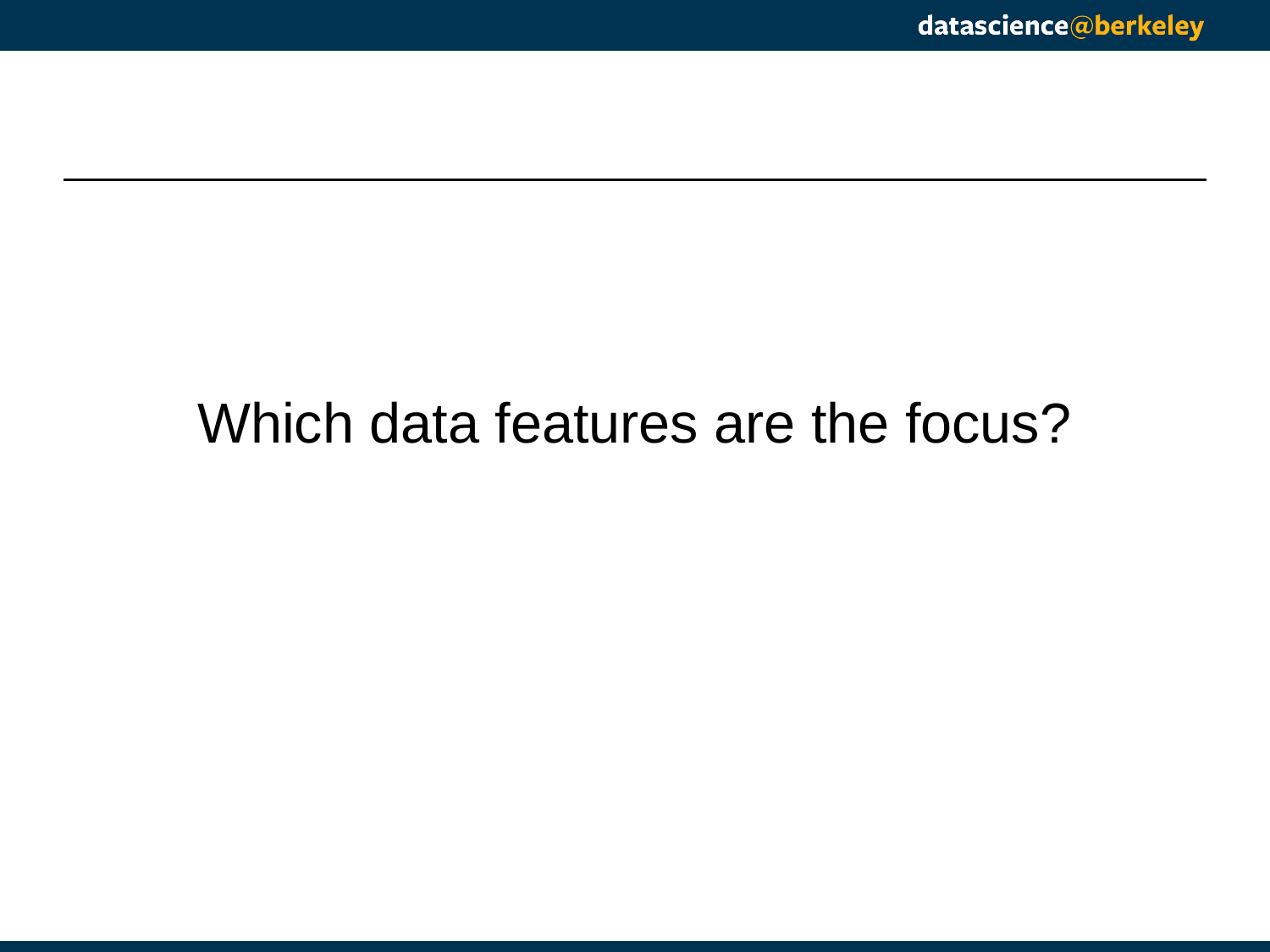

#

Which data features are the focus?